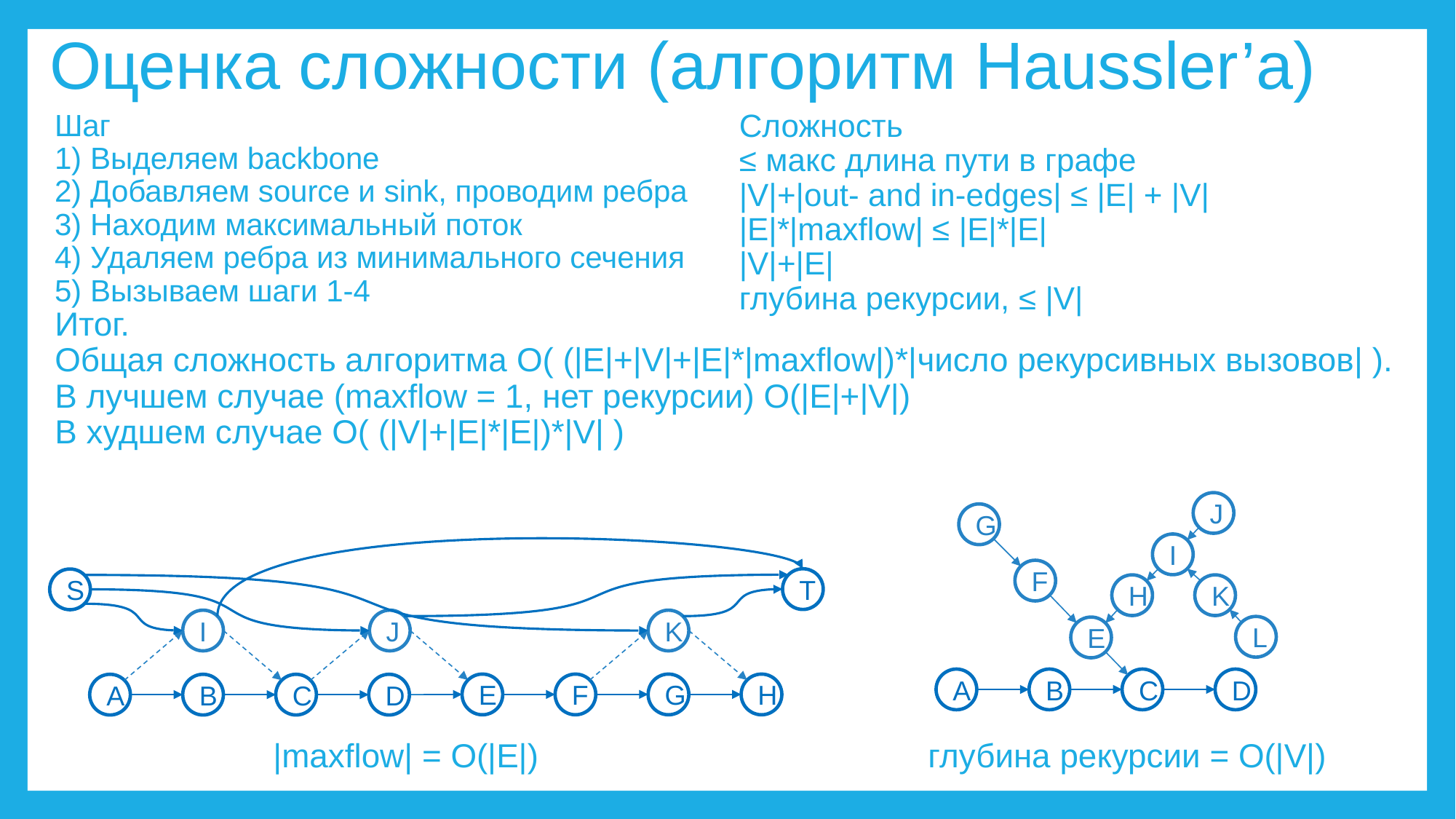

# Оценка сложности (алгоритм Haussler’а)
Сложность
≤ макс длина пути в графе
|V|+|out- and in-edges| ≤ |E| + |V|
|E|*|maxflow| ≤ |E|*|E|
|V|+|E|
глубина рекурсии, ≤ |V|
Шаг
1) Выделяем backbone
2) Добавляем source и sink, проводим ребра
3) Находим максимальный поток
4) Удаляем ребра из минимального сечения
5) Вызываем шаги 1-4
Итог.
Общая сложность алгоритма O( (|E|+|V|+|E|*|maxflow|)*|число рекурсивных вызовов| ).
В лучшем случае (maxflow = 1, нет рекурсии) O(|E|+|V|)
В худшем случае O( (|V|+|E|*|E|)*|V| )
		|maxflow| = O(|E|) 				глубина рекурсии = O(|V|)

J
G
I
F
T
S
H
K
I
K
J
L
E
A
B
C
D
E
F
G
H
A
B
C
D